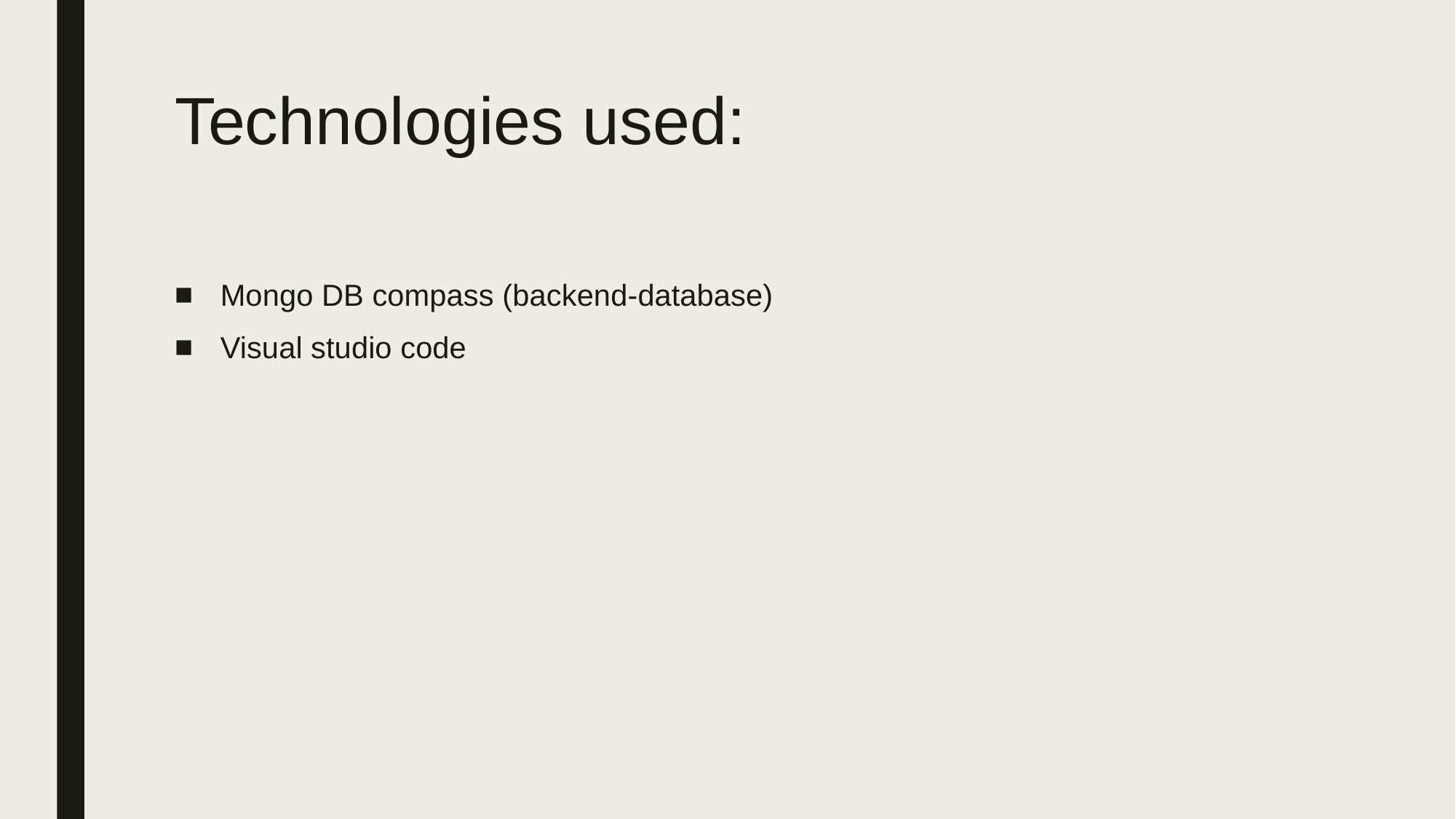

# Technologies used:
Mongo DB compass (backend-database)
Visual studio code